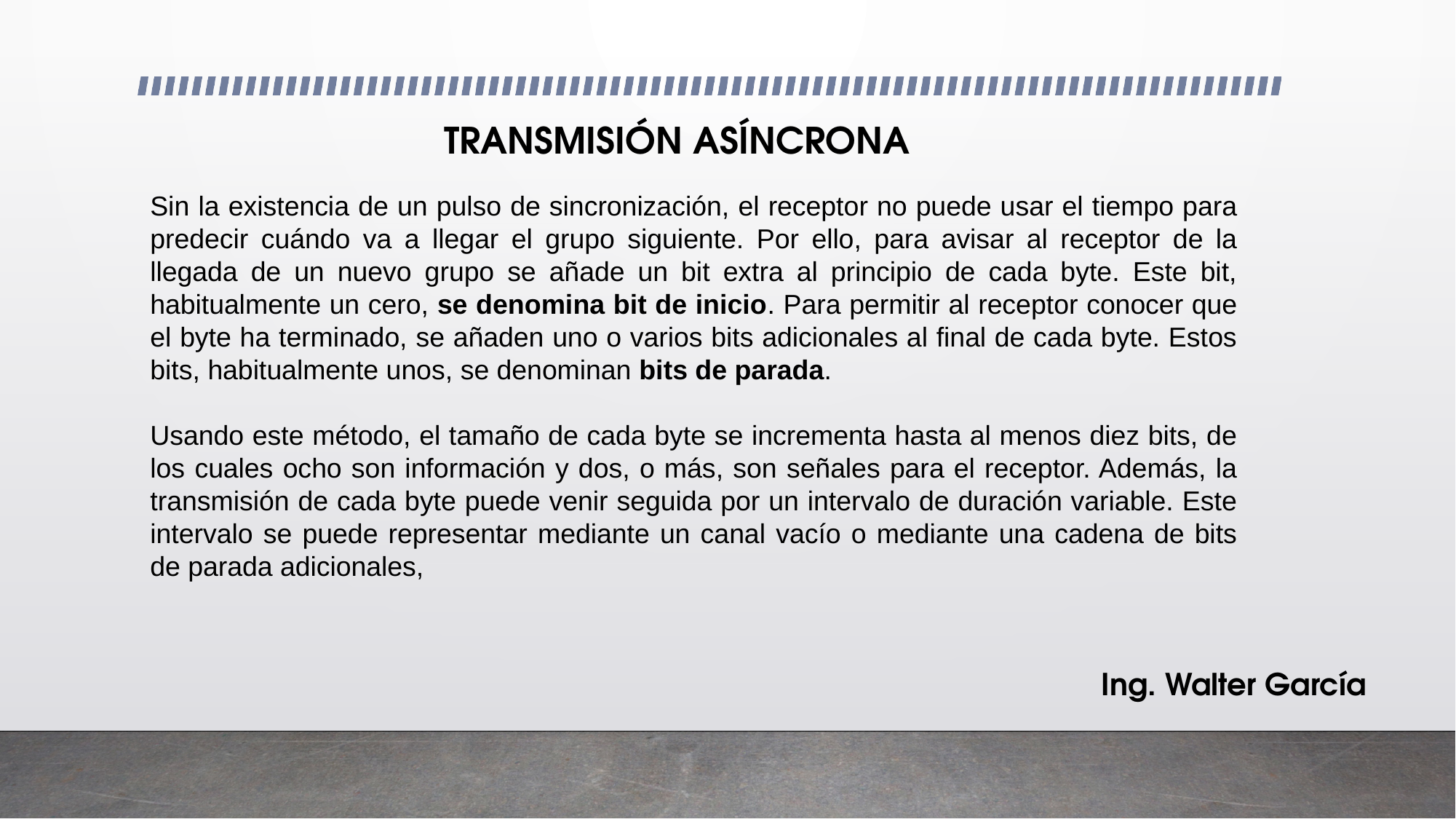

# Transmisión asíncrona
Sin la existencia de un pulso de sincronización, el receptor no puede usar el tiempo para predecir cuándo va a llegar el grupo siguiente. Por ello, para avisar al receptor de la llegada de un nuevo grupo se añade un bit extra al principio de cada byte. Este bit, habitualmente un cero, se denomina bit de inicio. Para permitir al receptor conocer que el byte ha terminado, se añaden uno o varios bits adicionales al final de cada byte. Estos bits, habitualmente unos, se denominan bits de parada.

Usando este método, el tamaño de cada byte se incrementa hasta al menos diez bits, de los cuales ocho son información y dos, o más, son señales para el receptor. Además, la transmisión de cada byte puede venir seguida por un intervalo de duración variable. Este intervalo se puede representar mediante un canal vacío o mediante una cadena de bits de parada adicionales,
Ing. Walter García